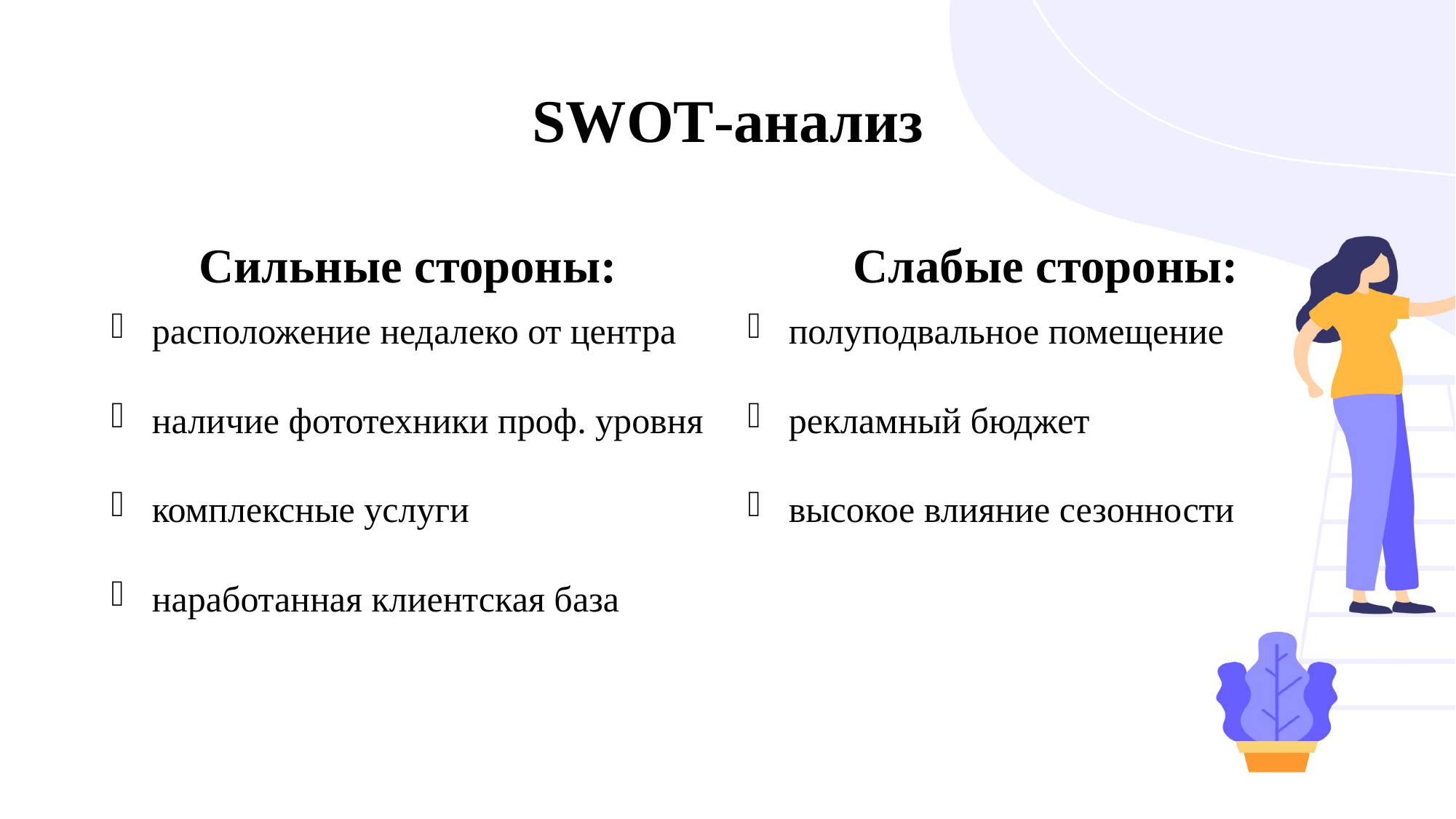

# SWOT-анализ
Сильные стороны:
Слабые стороны:
расположение недалеко от центра
наличие фототехники проф. уровня
комплексные услуги
наработанная клиентская база
полуподвальное помещение
рекламный бюджет
высокое влияние сезонности